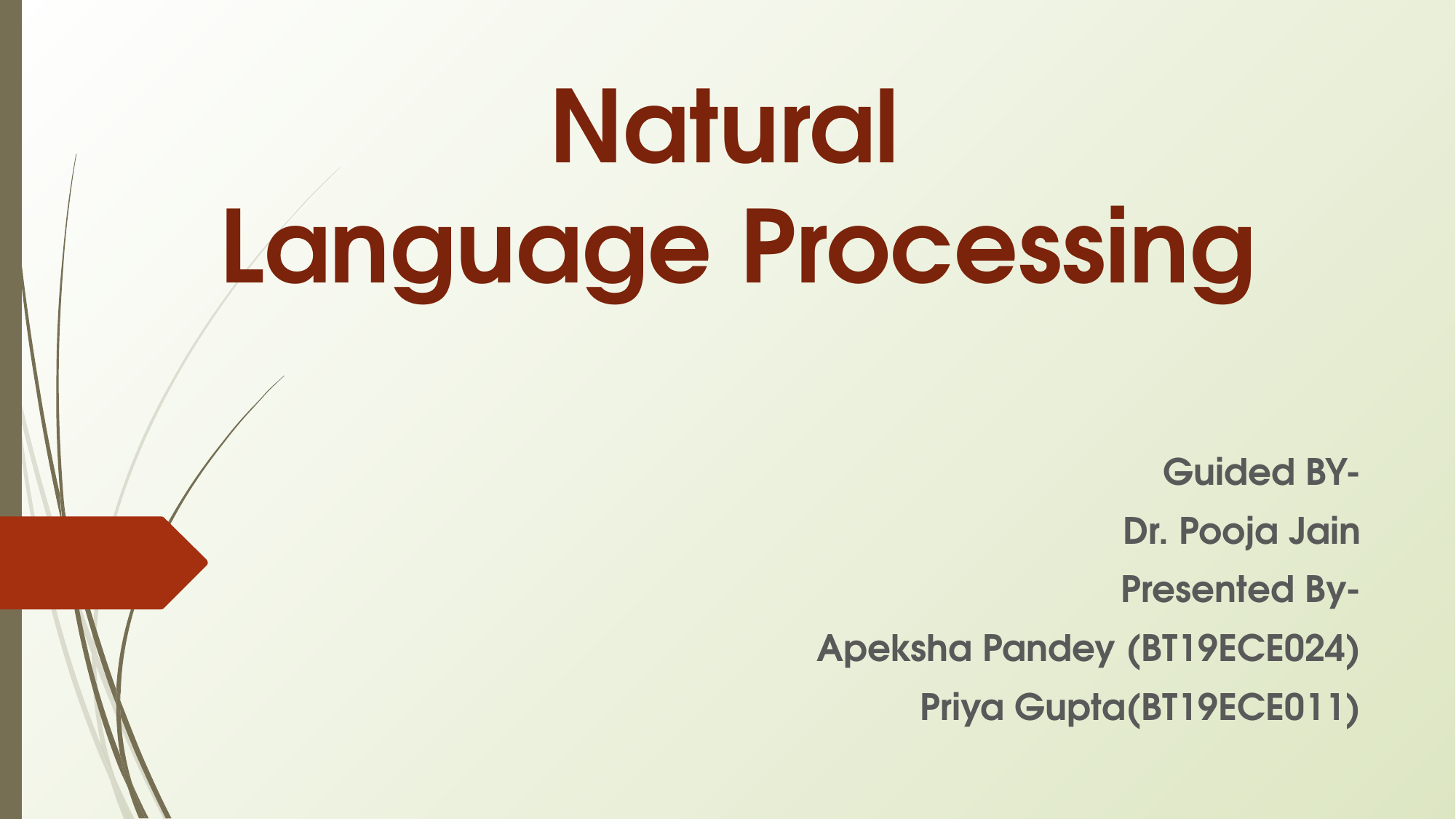

# Natural Language Processing
Guided BY-
Dr. Pooja Jain
Presented By-
Apeksha Pandey (BT19ECE024)
Priya Gupta(BT19ECE011)